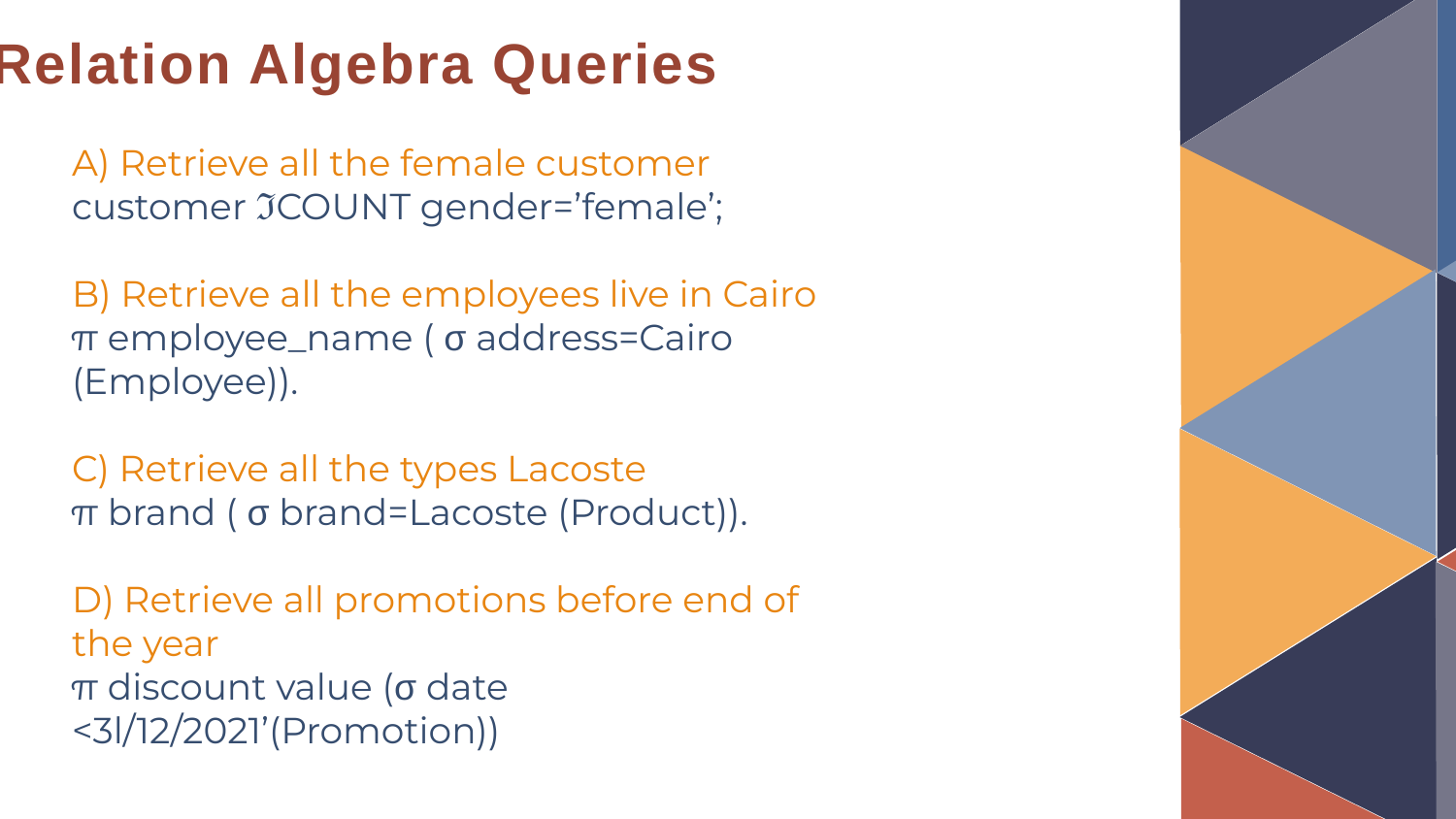

Relation Algebra Queries

A) Retrieve all the female customer
customer ℑCOUNT gender=’female’;

B) Retrieve all the employees live in Cairo
π employee_name ( σ address=Cairo (Employee)).

C) Retrieve all the types Lacoste
π brand ( σ brand=Lacoste (Product)).

D) Retrieve all promotions before end of the year
π discount value (σ date <3l/12/2021’(Promotion))